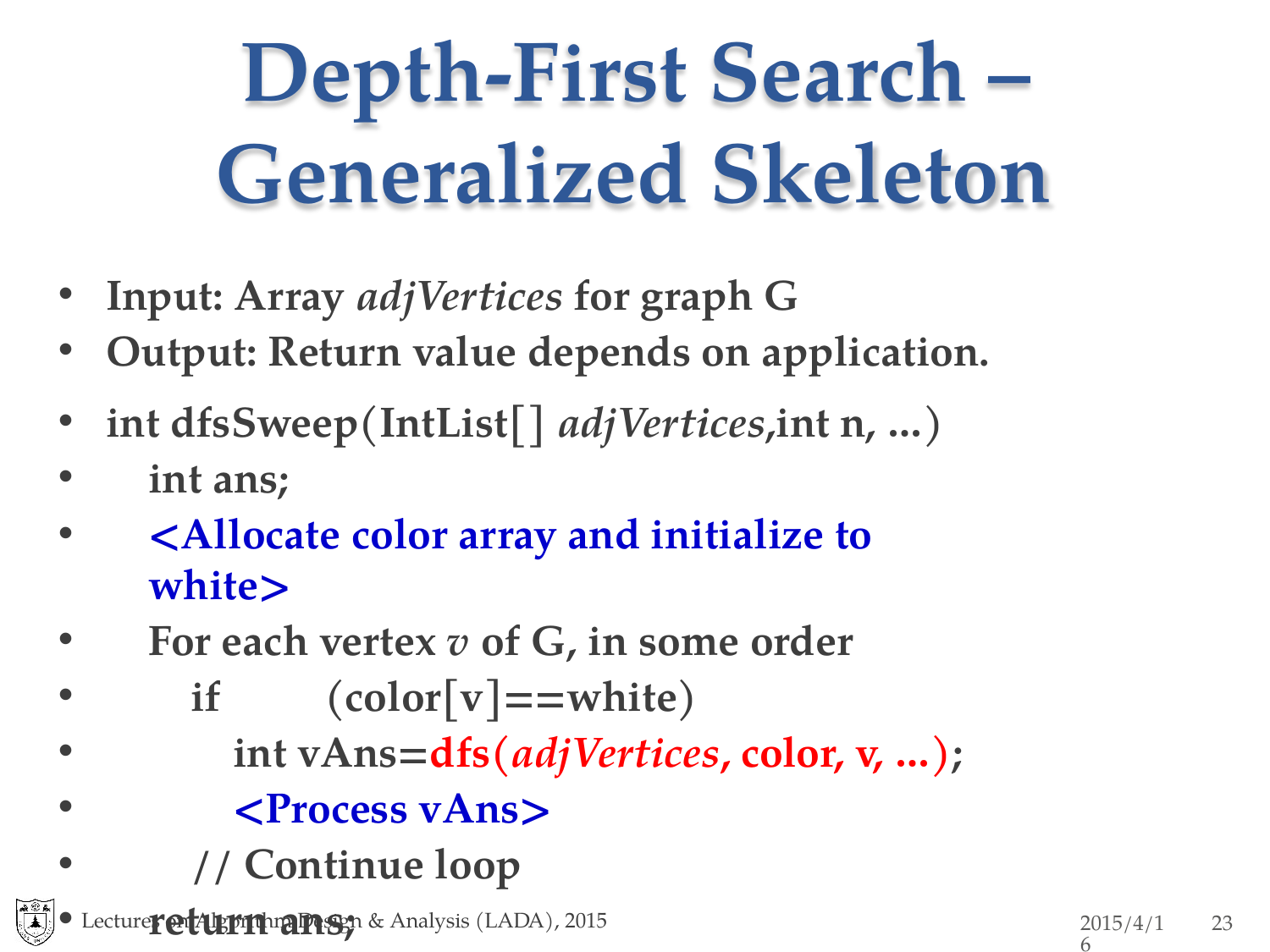

# Depth-First Search –  Generalized Skeleton

Input: Array adjVertices for graph G
Output: Return value depends on application.
int dfsSweep(IntList[] adjVertices,int n, …)
int ans;
<Allocate color array and initialize to white>
For each vertex v of G, in some order
if	(color[v]==white)
int vAns=dfs(adjVertices, color, v, …);
<Process vAns>
// Continue loop
return ans;
Lectures on Algorithm Design & Analysis (LADA), 2015
2015/4/16
23